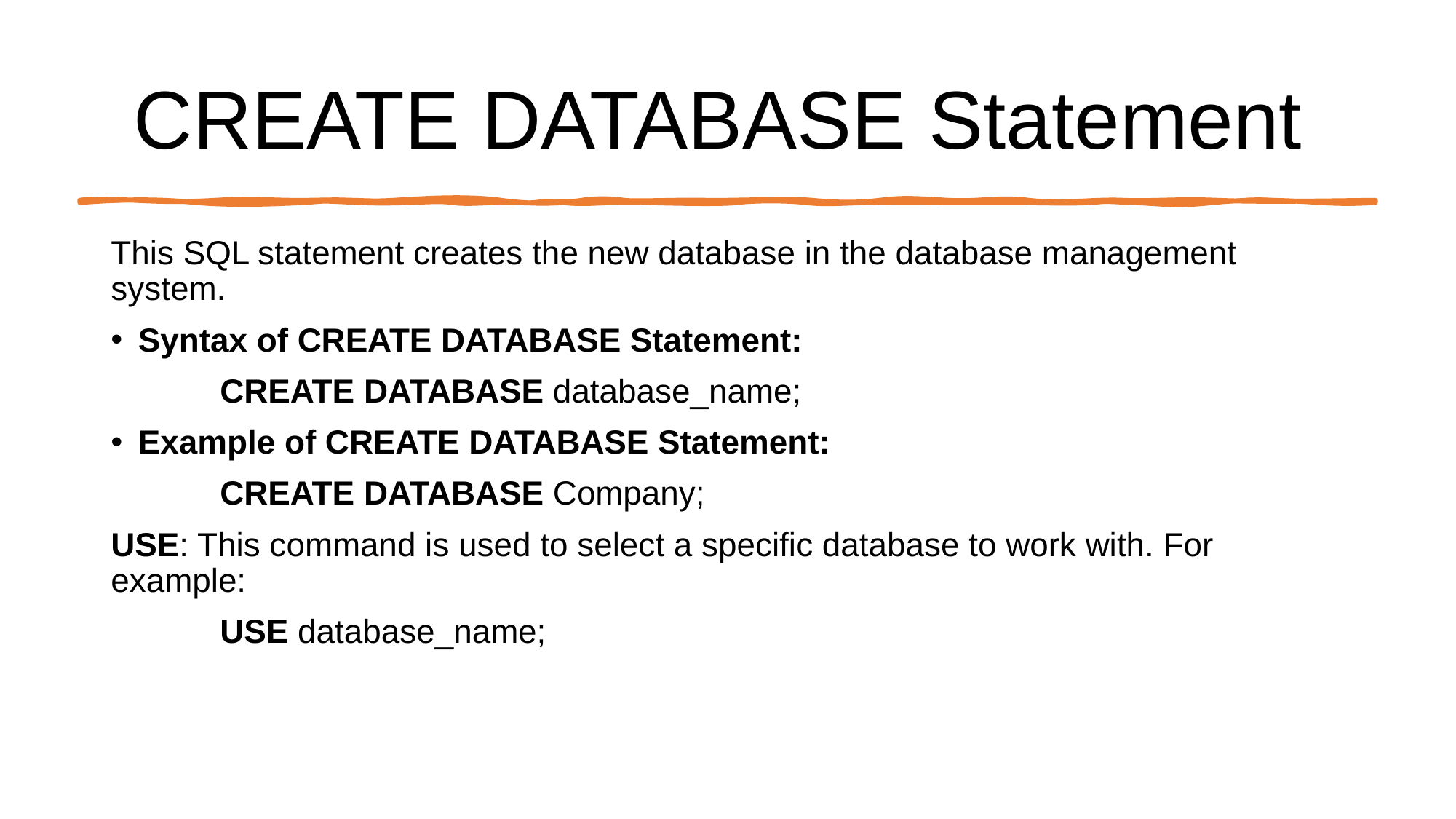

# CREATE DATABASE Statement

This SQL statement creates the new database in the database management system.
Syntax of CREATE DATABASE Statement:
	CREATE DATABASE database_name;
Example of CREATE DATABASE Statement:
	CREATE DATABASE Company;
USE: This command is used to select a specific database to work with. For example:
	USE database_name;